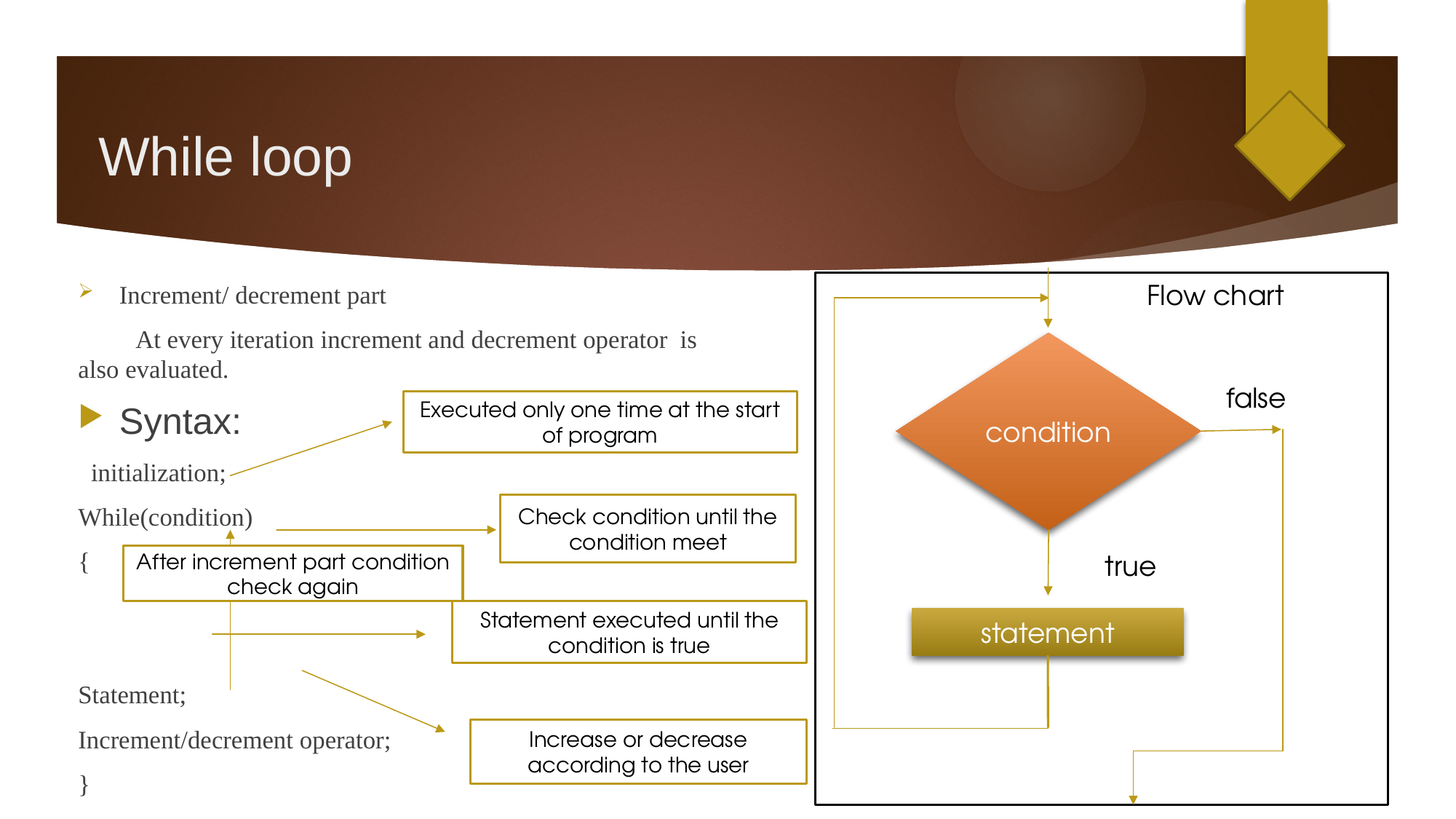

# While loop
                                          Flow chart
Increment/ decrement part
         At every iteration increment and decrement operator  is also evaluated.
Syntax:
  initialization;
While(condition)
{

Statement;
Increment/decrement operator;
}
condition
false
Executed only one time at the start of program
Check condition until the condition meet
After increment part condition check again
true
Statement executed until the condition is true
statement
Increase or decrease according to the user